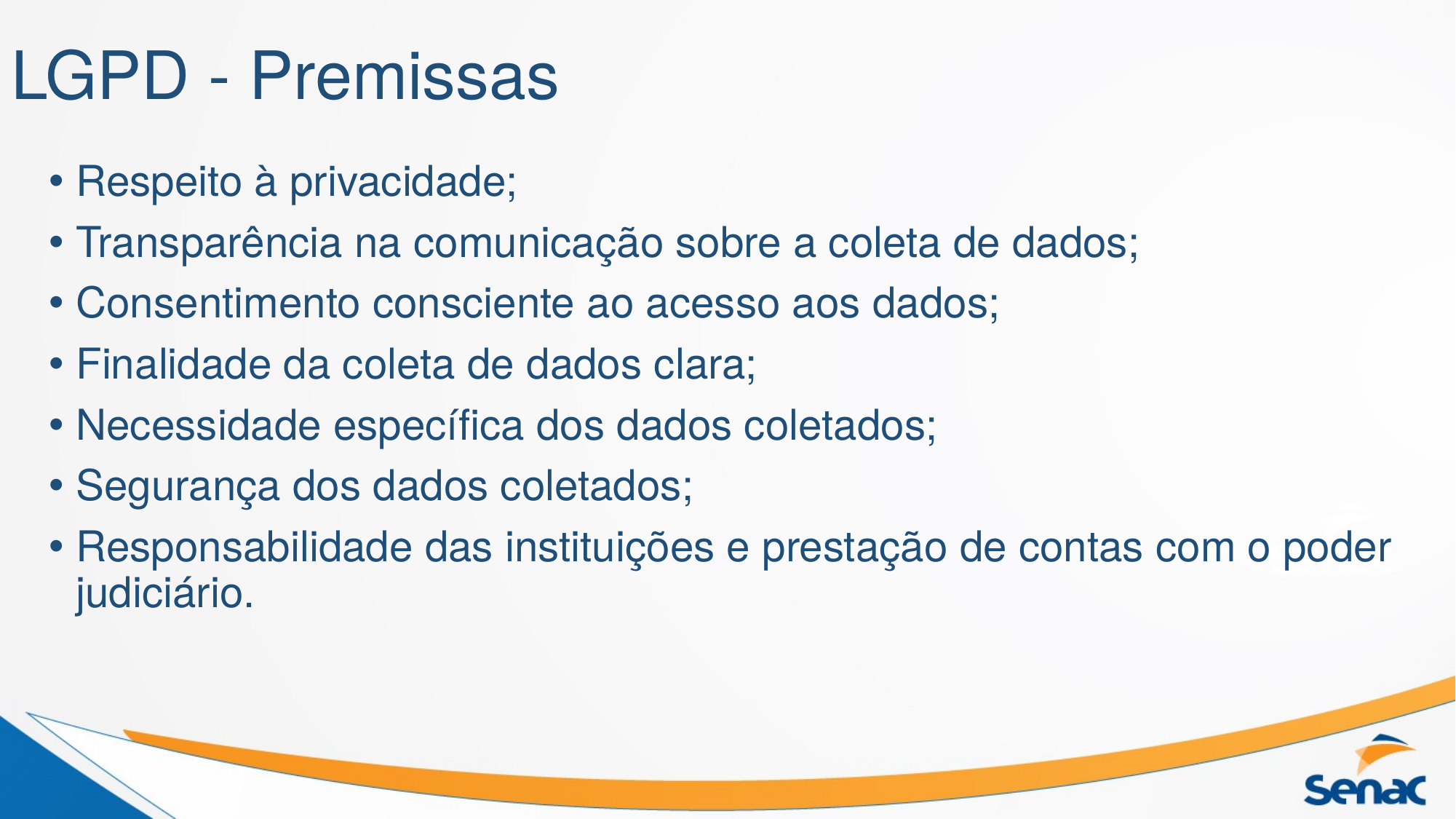

# LGPD - Premissas
Respeito à privacidade;
Transparência na comunicação sobre a coleta de dados;
Consentimento consciente ao acesso aos dados;
Finalidade da coleta de dados clara;
Necessidade específica dos dados coletados;
Segurança dos dados coletados;
Responsabilidade das instituições e prestação de contas com o poder judiciário.